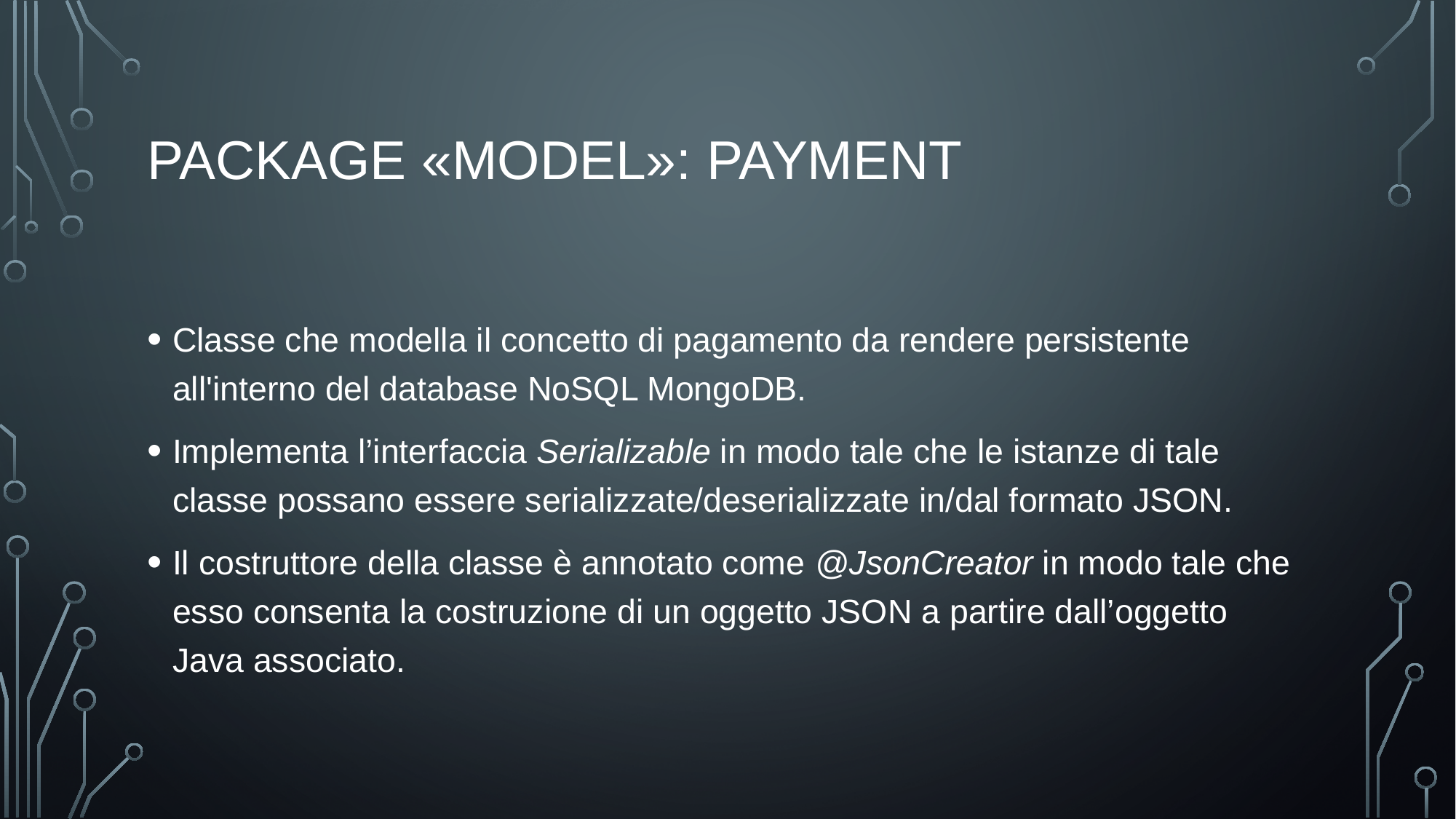

# Package «model»: payment
Classe che modella il concetto di pagamento da rendere persistente all'interno del database NoSQL MongoDB.
Implementa l’interfaccia Serializable in modo tale che le istanze di tale classe possano essere serializzate/deserializzate in/dal formato JSON.
Il costruttore della classe è annotato come @JsonCreator in modo tale che esso consenta la costruzione di un oggetto JSON a partire dall’oggetto Java associato.